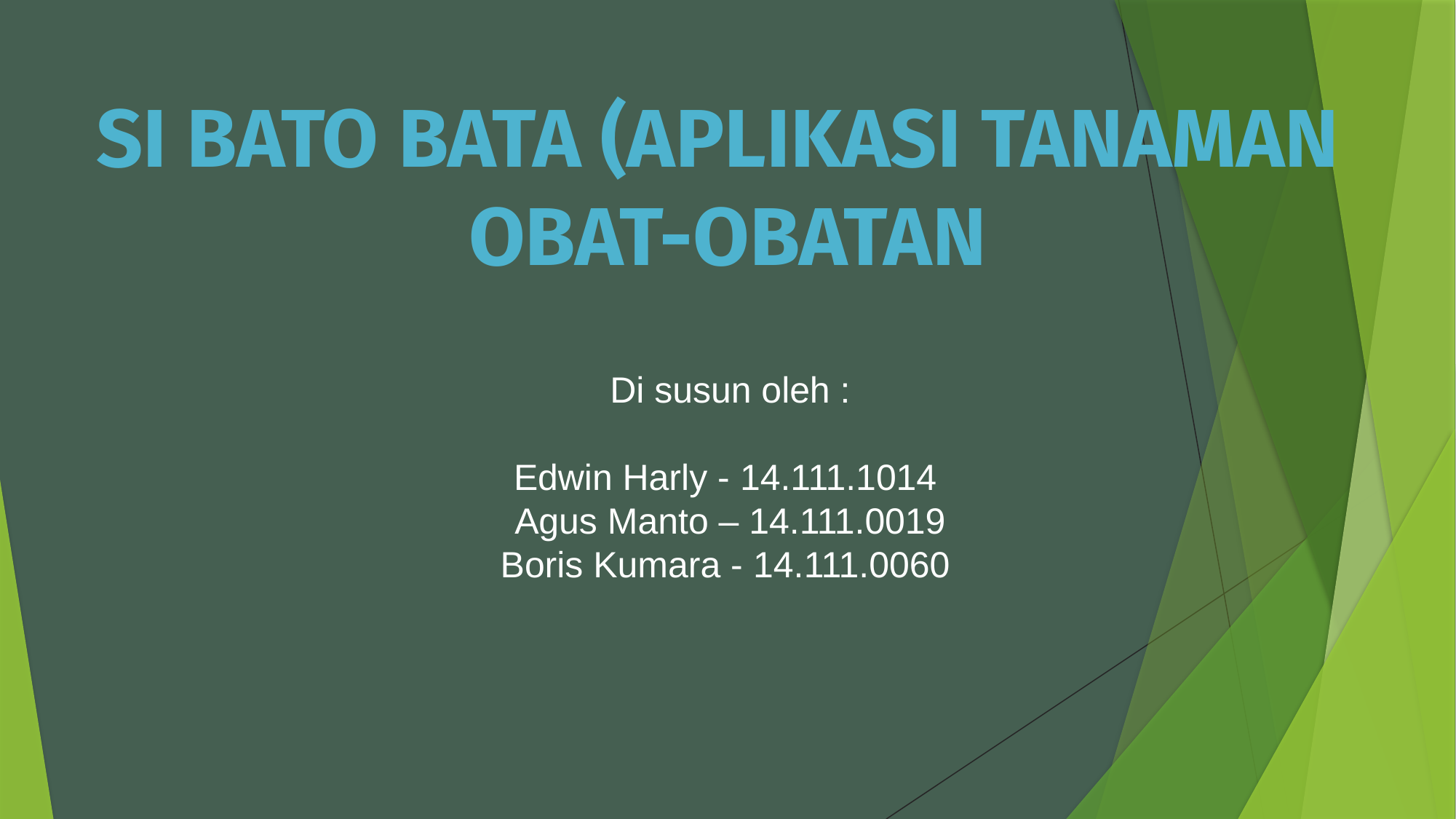

SI BATO BATA (APLIKASI TANAMAN
OBAT-OBATAN
Di susun oleh :

Edwin Harly - 14.111.1014
Agus Manto – 14.111.0019
Boris Kumara - 14.111.0060